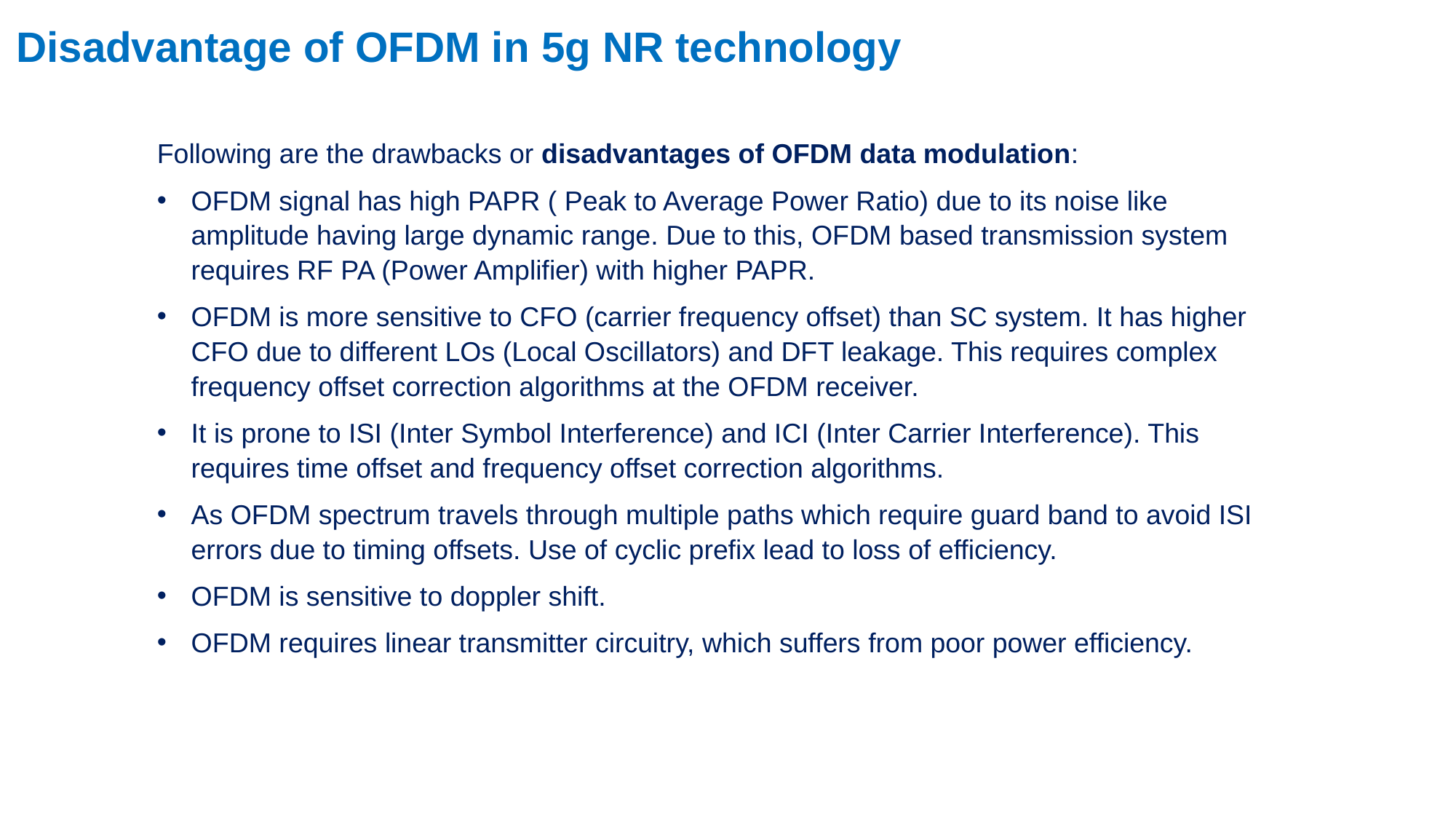

Disadvantage of OFDM in 5g NR technology
Following are the drawbacks or disadvantages of OFDM data modulation:
OFDM signal has high PAPR ( Peak to Average Power Ratio) due to its noise like amplitude having large dynamic range. Due to this, OFDM based transmission system requires RF PA (Power Amplifier) with higher PAPR.
OFDM is more sensitive to CFO (carrier frequency offset) than SC system. It has higher CFO due to different LOs (Local Oscillators) and DFT leakage. This requires complex frequency offset correction algorithms at the OFDM receiver.
It is prone to ISI (Inter Symbol Interference) and ICI (Inter Carrier Interference). This requires time offset and frequency offset correction algorithms.
As OFDM spectrum travels through multiple paths which require guard band to avoid ISI errors due to timing offsets. Use of cyclic prefix lead to loss of efficiency.
OFDM is sensitive to doppler shift.
OFDM requires linear transmitter circuitry, which suffers from poor power efficiency.